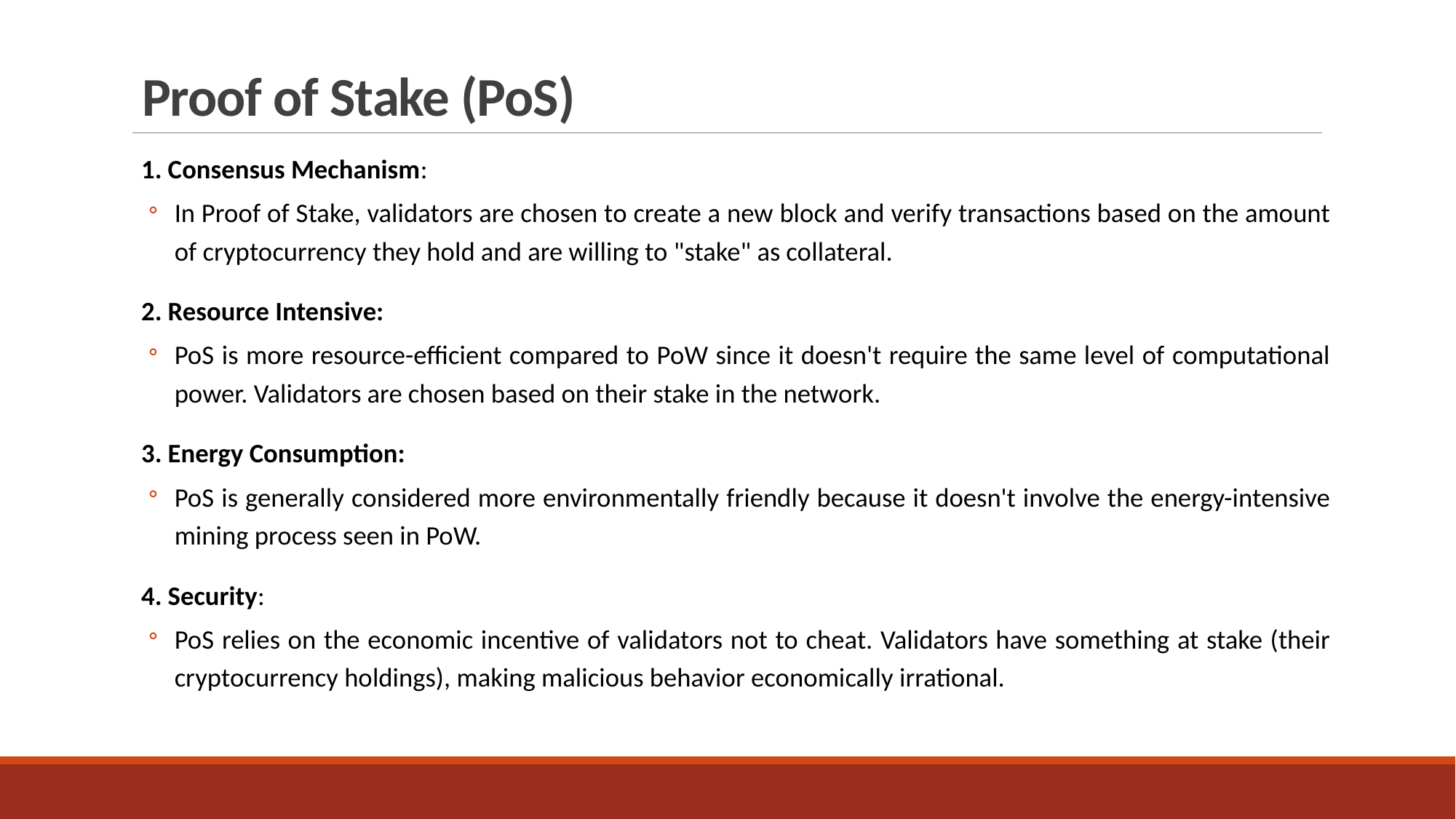

# Proof of Stake (PoS)
1. Consensus Mechanism:
In Proof of Stake, validators are chosen to create a new block and verify transactions based on the amount of cryptocurrency they hold and are willing to "stake" as collateral.
2. Resource Intensive:
PoS is more resource-efficient compared to PoW since it doesn't require the same level of computational power. Validators are chosen based on their stake in the network.
3. Energy Consumption:
PoS is generally considered more environmentally friendly because it doesn't involve the energy-intensive mining process seen in PoW.
4. Security:
PoS relies on the economic incentive of validators not to cheat. Validators have something at stake (their cryptocurrency holdings), making malicious behavior economically irrational.